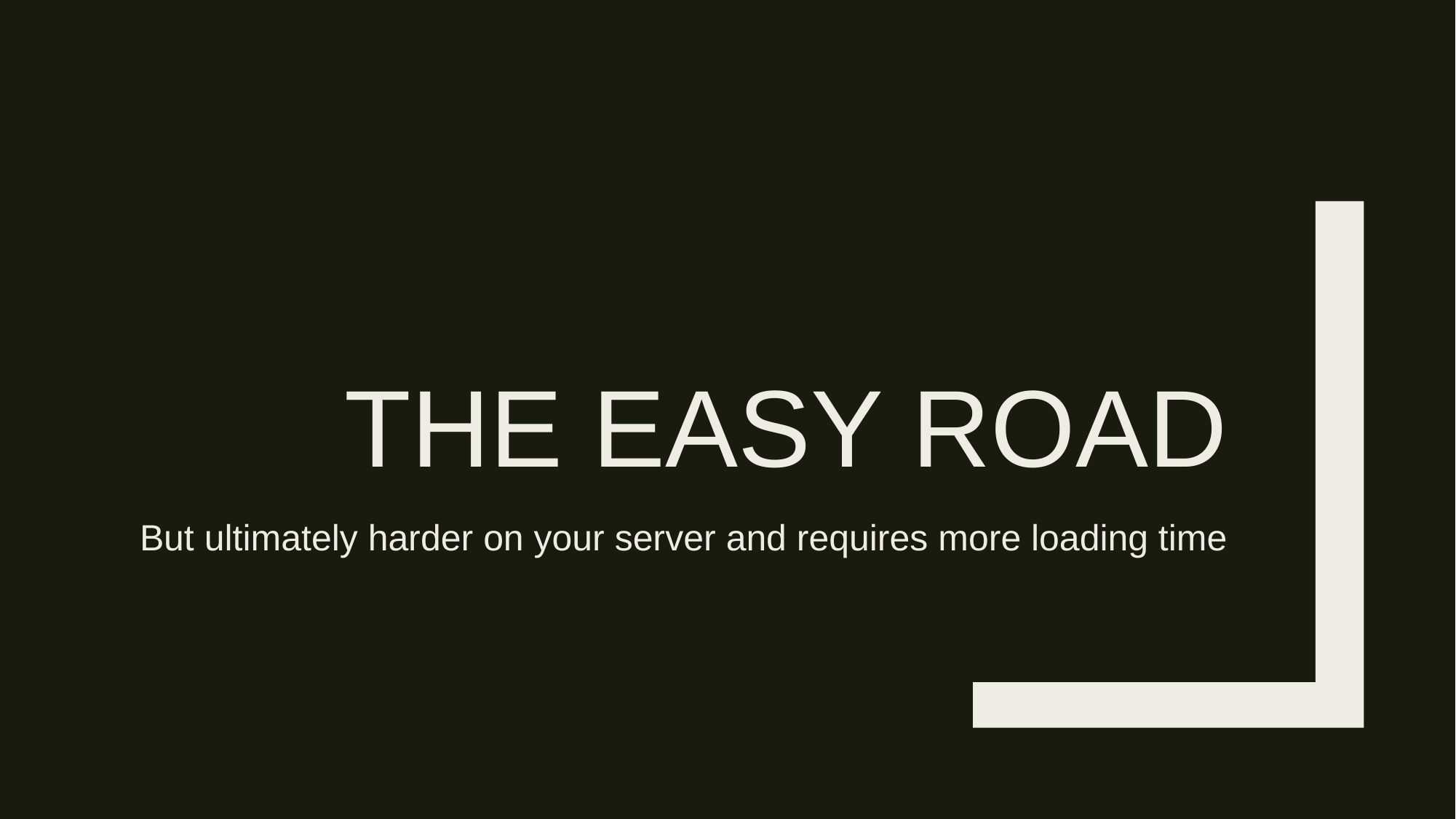

# The Easy Road
But ultimately harder on your server and requires more loading time